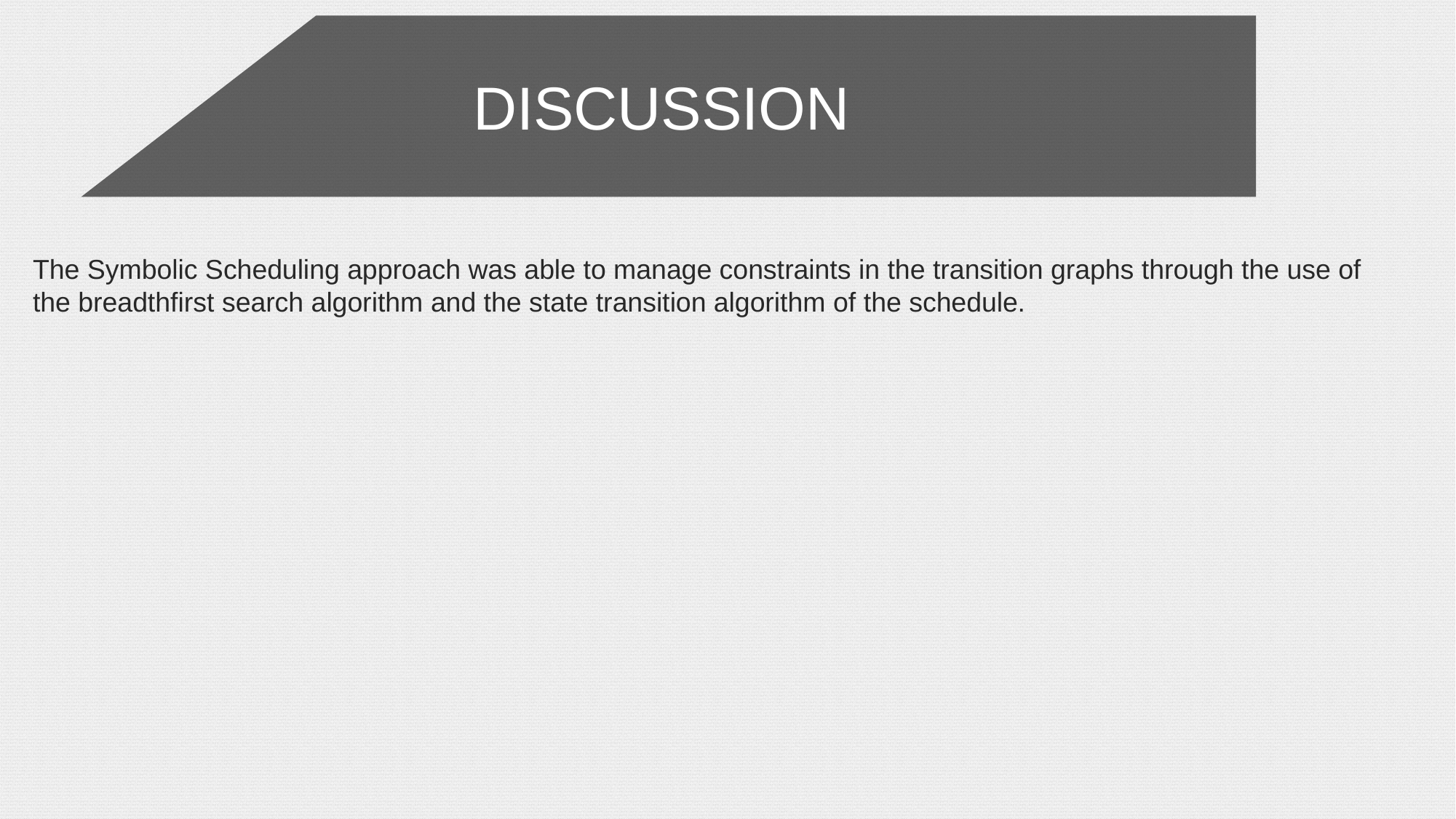

DISCUSSION
The Symbolic Scheduling approach was able to manage constraints in the transition graphs through the use of the breadthfirst search algorithm and the state transition algorithm of the schedule.